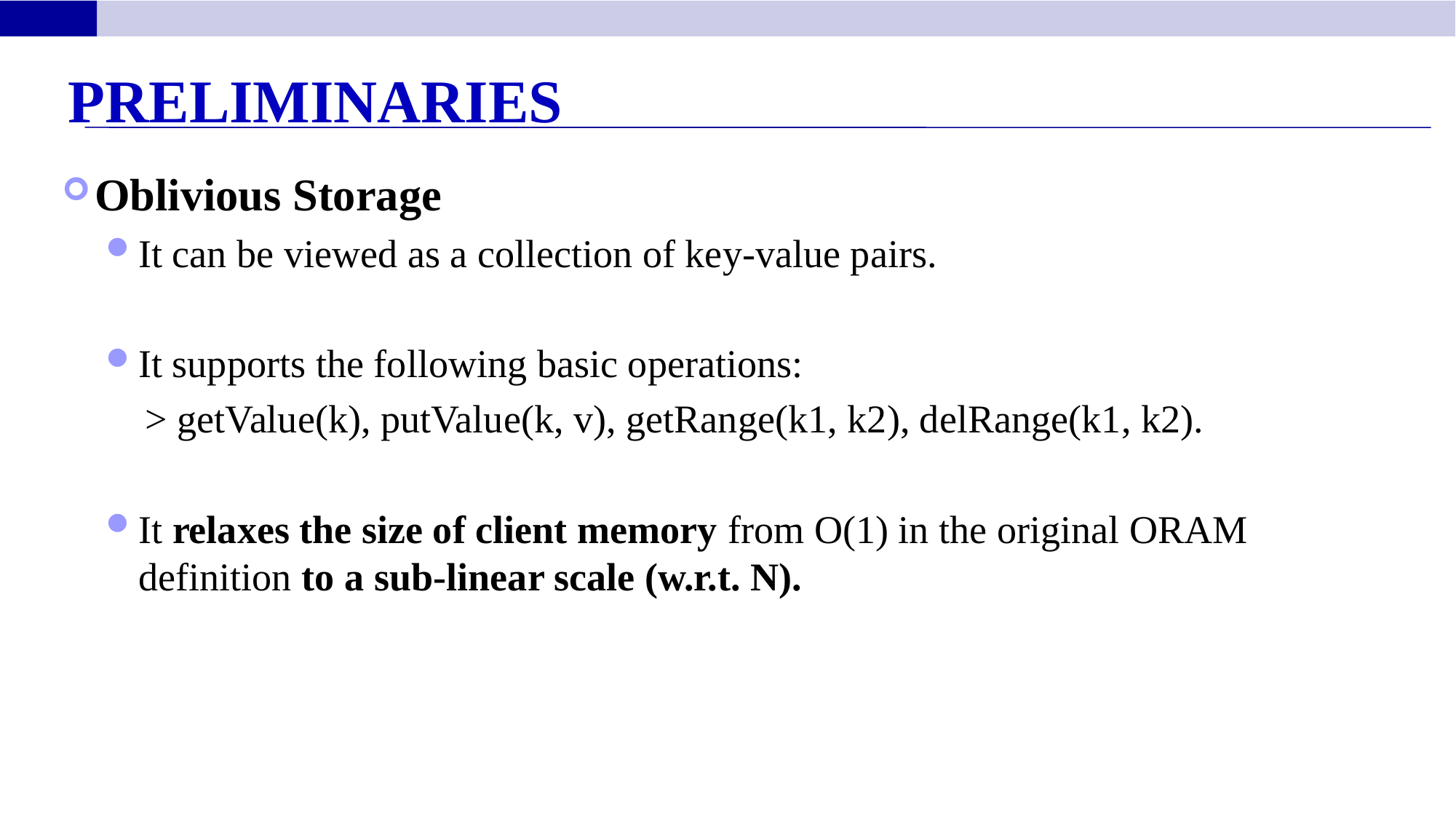

Preliminaries
Oblivious Storage
It can be viewed as a collection of key-value pairs.

It supports the following basic operations:
    > getValue(k), putValue(k, v), getRange(k1, k2), delRange(k1, k2).

It relaxes the size of client memory from O(1) in the original ORAM definition to a sub-linear scale (w.r.t. N).